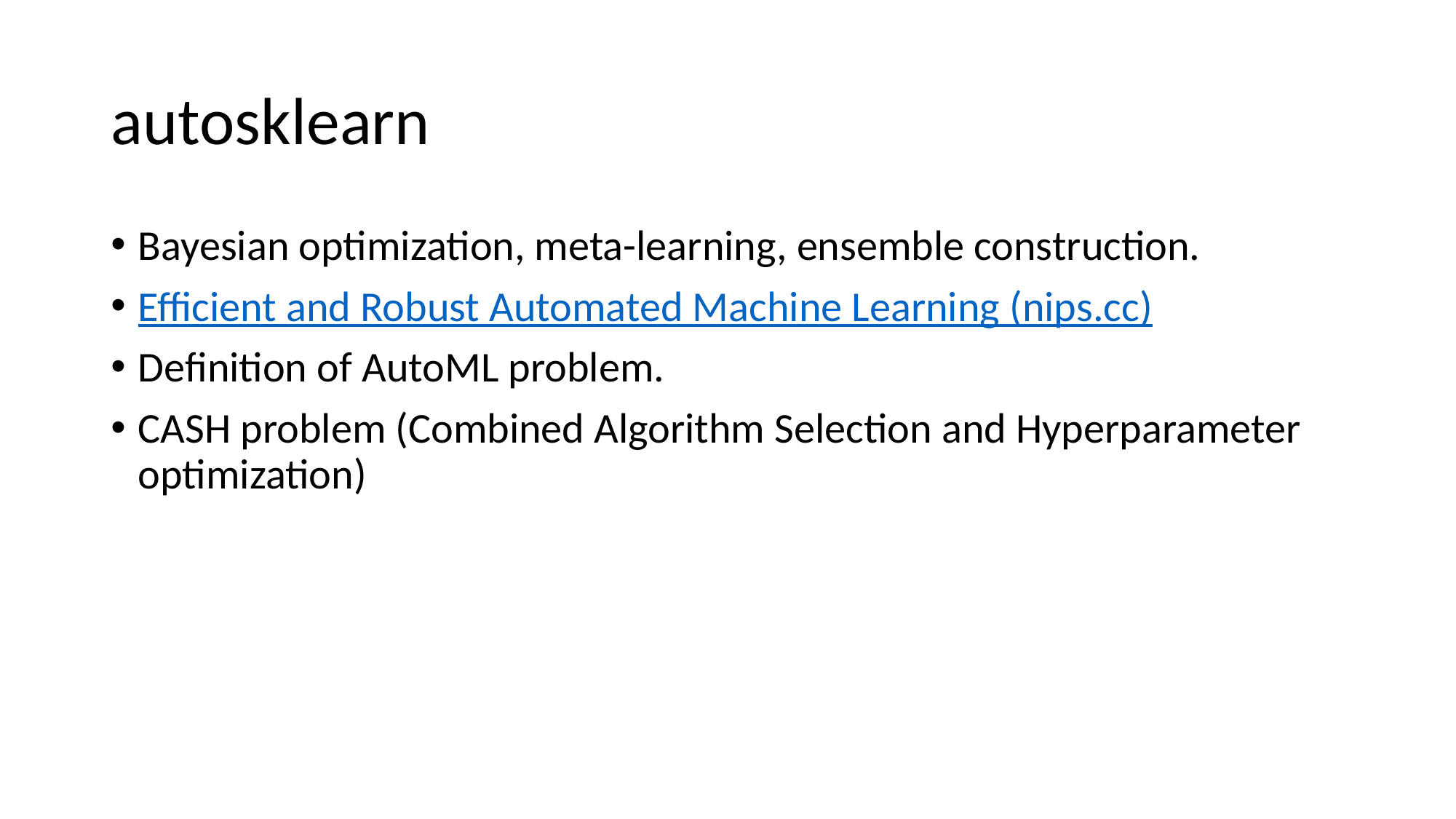

# autosklearn
Bayesian optimization, meta-learning, ensemble construction.
Efficient and Robust Automated Machine Learning (nips.cc)
Definition of AutoML problem.
CASH problem (Combined Algorithm Selection and Hyperparameter optimization)